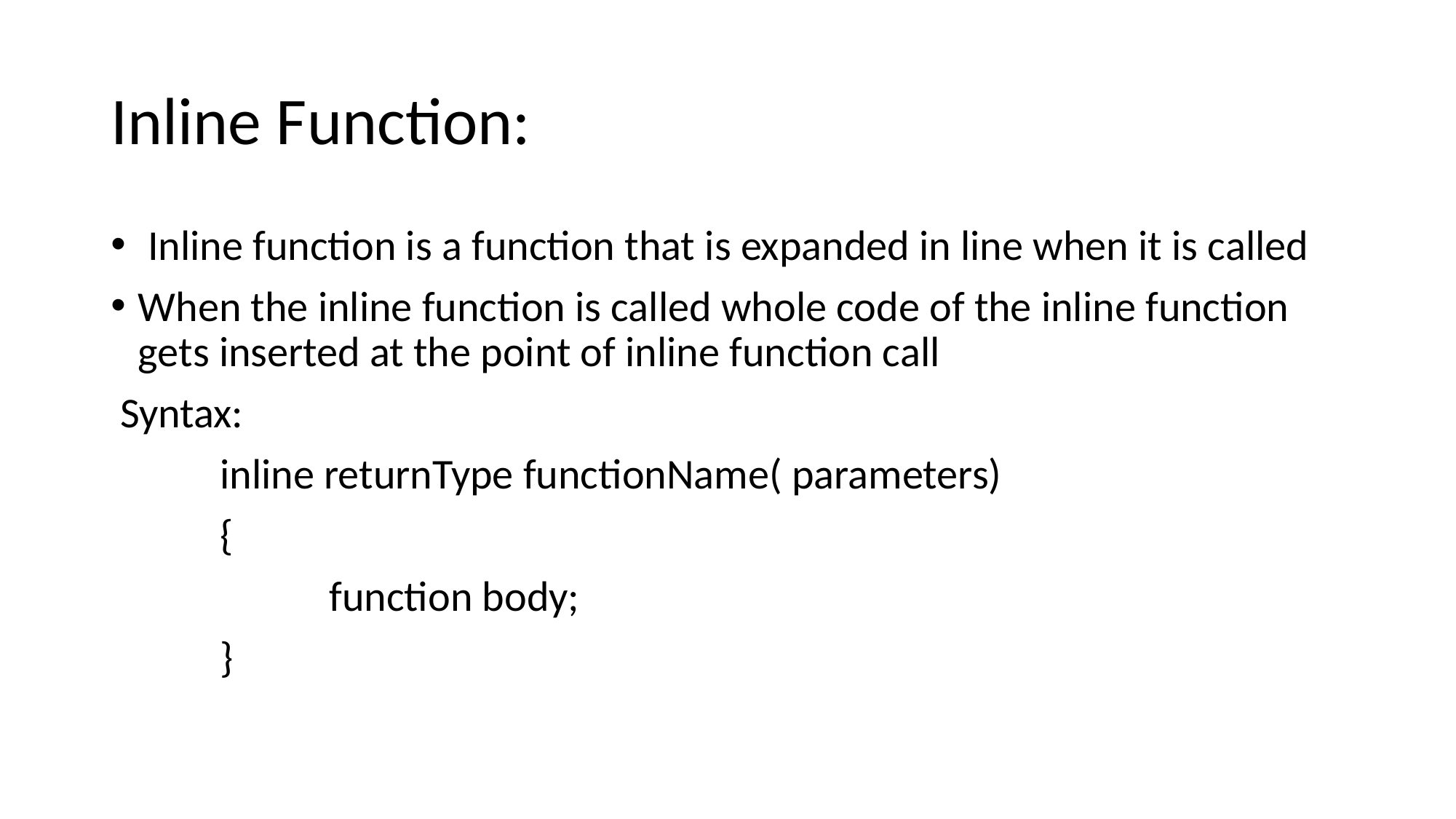

# Inline Function:
 Inline function is a function that is expanded in line when it is called
When the inline function is called whole code of the inline function gets inserted at the point of inline function call
 Syntax:
	inline returnType functionName( parameters)
	{
		function body;
	}